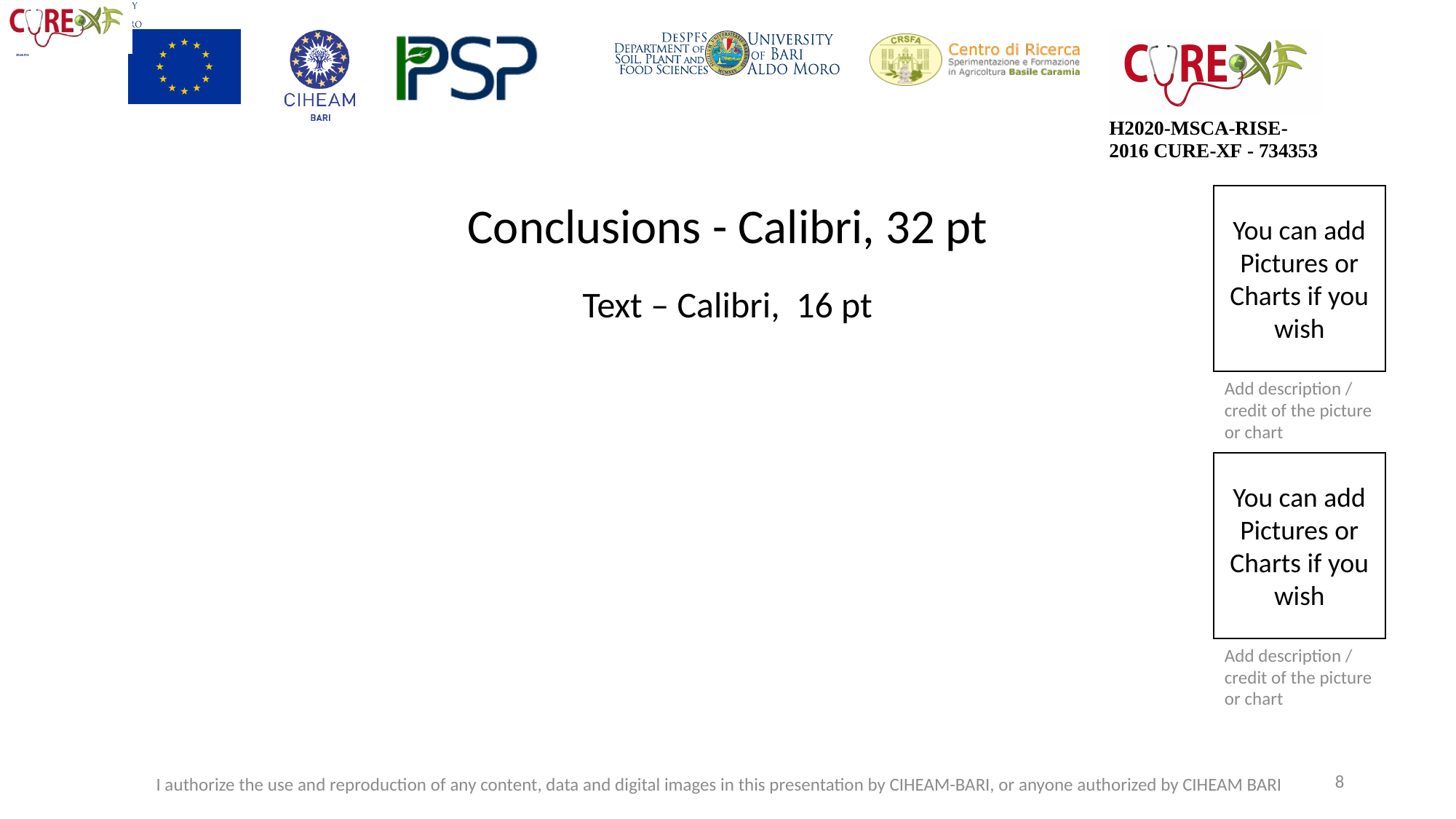

You can add Pictures or Charts if you wish
# Conclusions - Calibri, 32 pt
Text – Calibri,  16 pt

Add description / credit of the picture or chart
You can add Pictures or Charts if you wish
Add description / credit of the picture or chart
8
I authorize the use and reproduction of any content, data and digital images in this presentation by CIHEAM-BARI, or anyone authorized by CIHEAM BARI